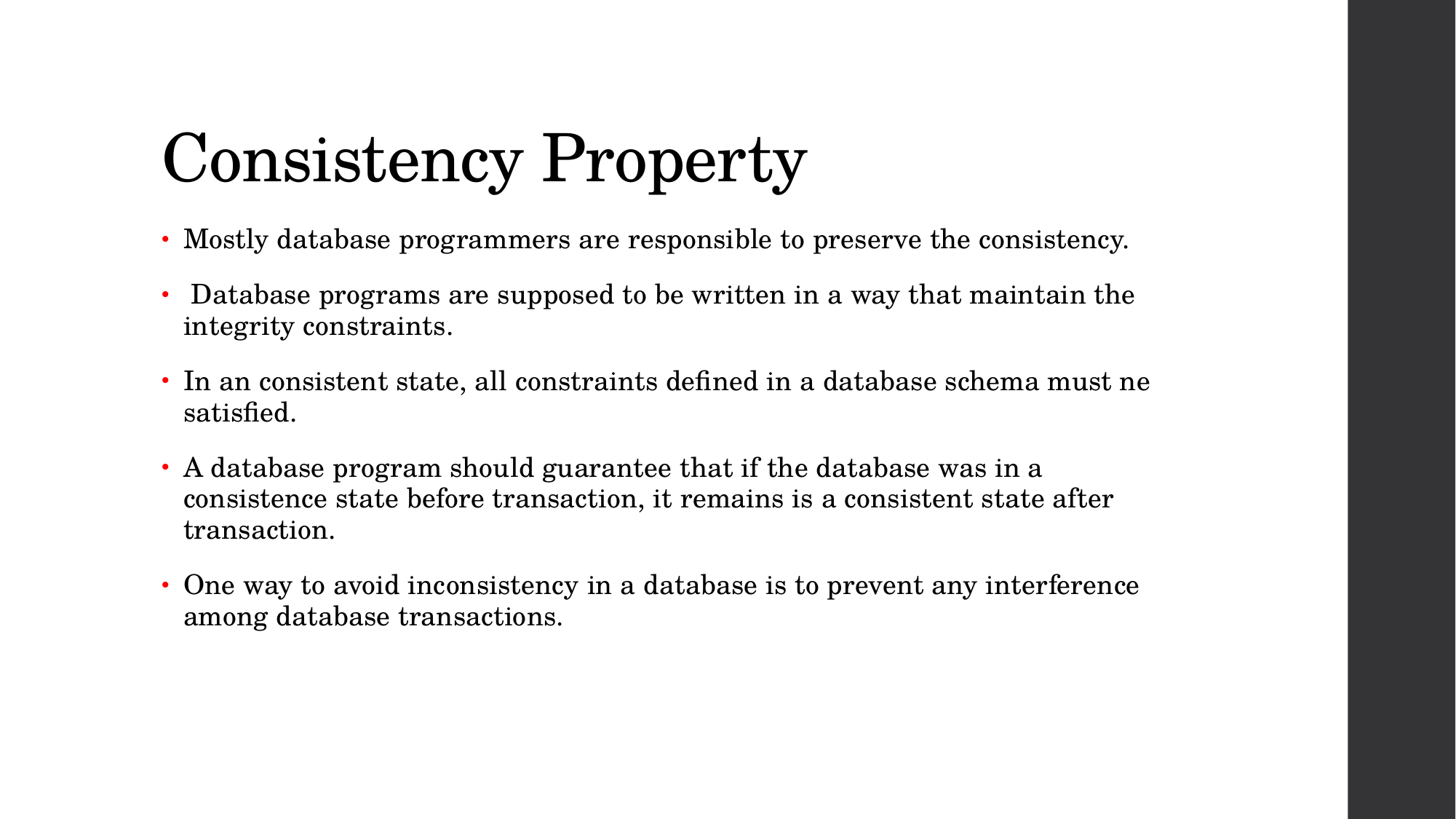

# Consistency Property
Mostly database programmers are responsible to preserve the consistency.
 Database programs are supposed to be written in a way that maintain the integrity constraints.
In an consistent state, all constraints defined in a database schema must ne satisfied.
A database program should guarantee that if the database was in a consistence state before transaction, it remains is a consistent state after transaction.
One way to avoid inconsistency in a database is to prevent any interference among database transactions.